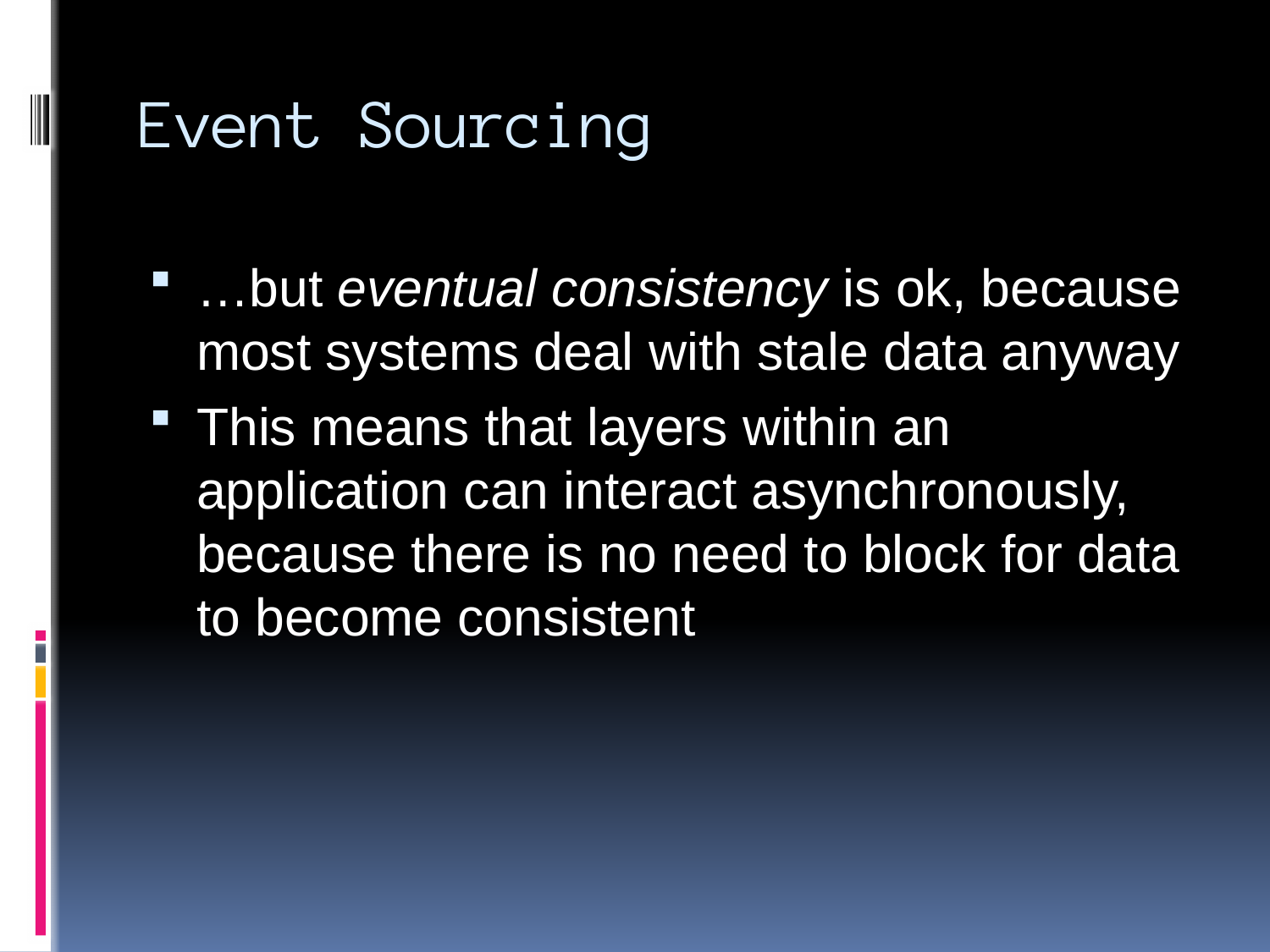

# Event Sourcing
…but eventual consistency is ok, because most systems deal with stale data anyway
This means that layers within an application can interact asynchronously, because there is no need to block for data to become consistent